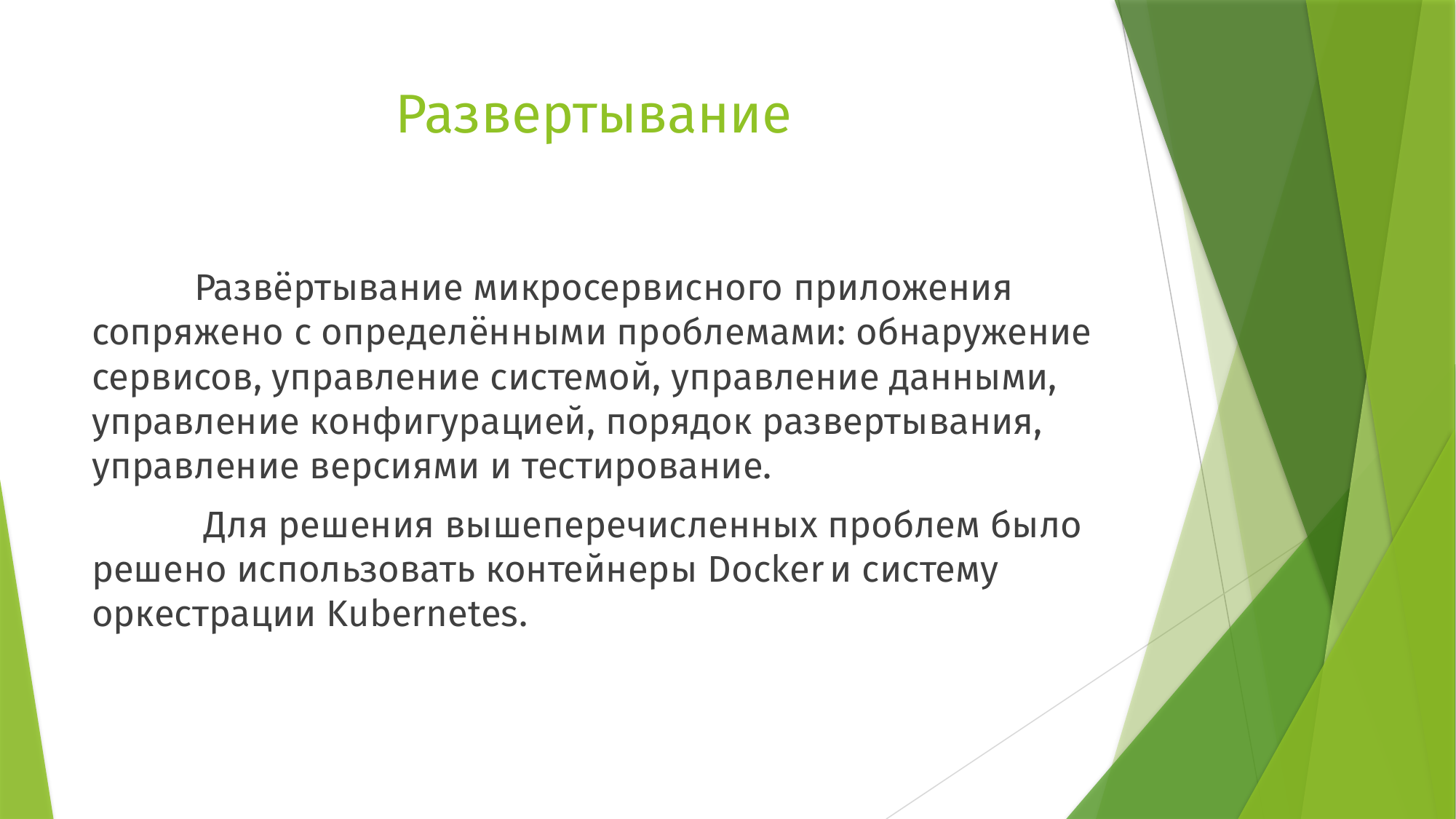

# Развертывание
	Развёртывание микросервисного приложения сопряжено с определёнными проблемами: обнаружение сервисов, управление системой, управление данными, управление конфигурацией, порядок развертывания, управление версиями и тестирование.
	 Для решения вышеперечисленных проблем было решено использовать контейнеры Docker и систему оркестрации Kubernetes.